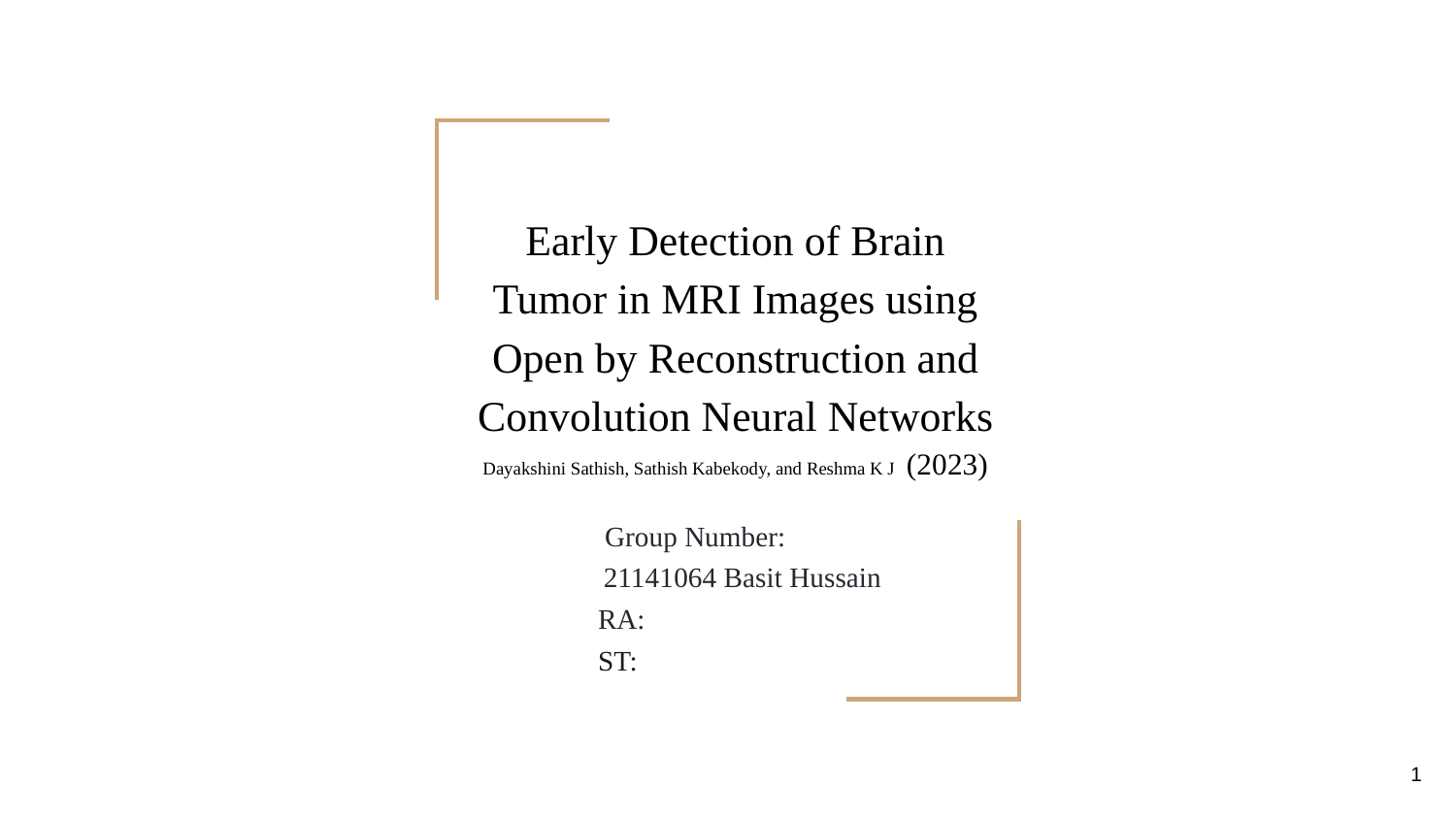

Early Detection of Brain Tumor in MRI Images using Open by Reconstruction and Convolution Neural Networks
Dayakshini Sathish, Sathish Kabekody, and Reshma K J  (2023)
               Group Number:
21141064 Basit Hussain
              RA:
              ST:
1